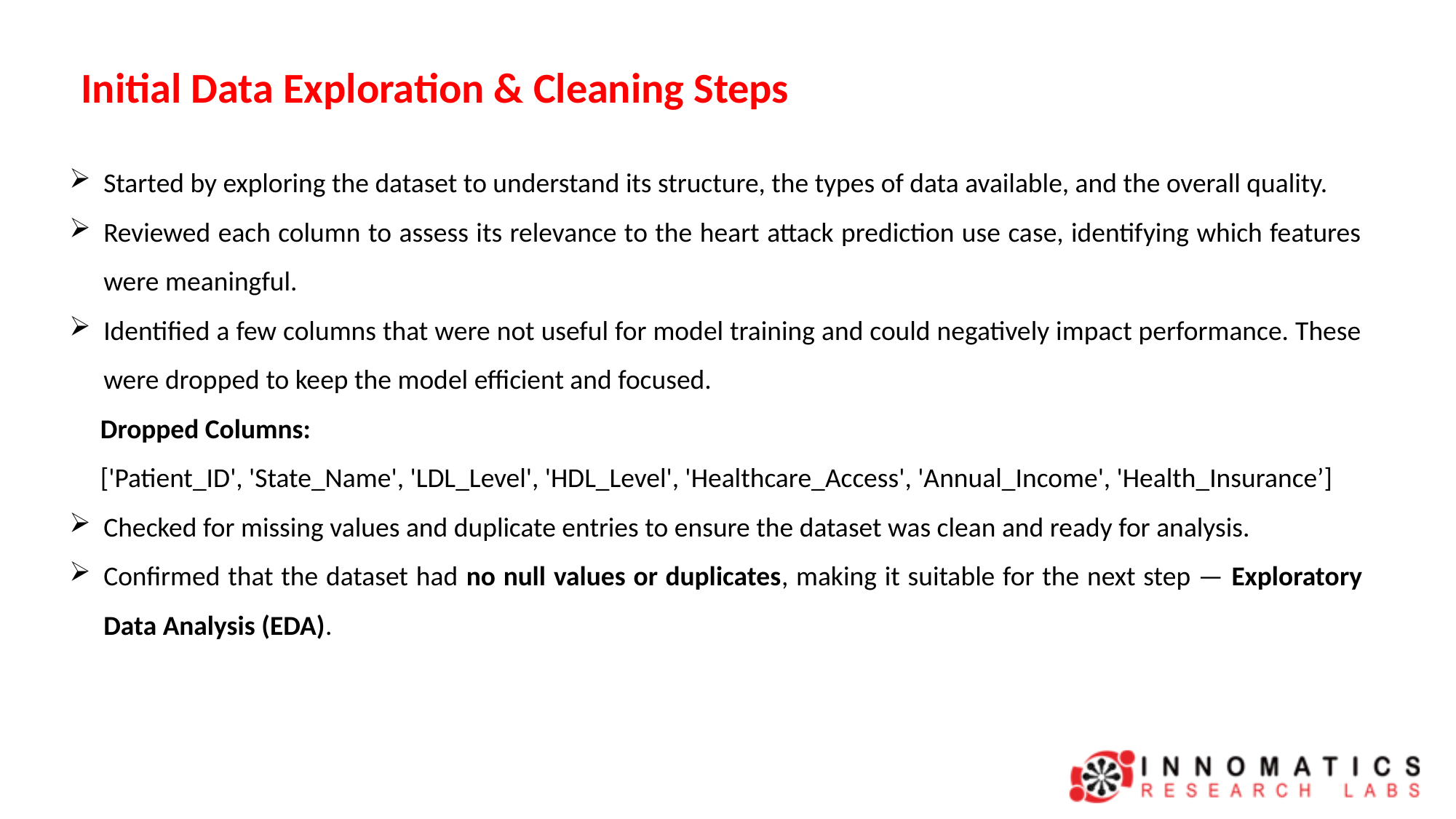

Initial Data Exploration & Cleaning Steps

Started by exploring the dataset to understand its structure, the types of data available, and the overall quality.
Reviewed each column to assess its relevance to the heart attack prediction use case, identifying which features were meaningful.
Identified a few columns that were not useful for model training and could negatively impact performance. These were dropped to keep the model efficient and focused.
     Dropped Columns:
     ['Patient_ID', 'State_Name', 'LDL_Level', 'HDL_Level', 'Healthcare_Access', 'Annual_Income', 'Health_Insurance’]
Checked for missing values and duplicate entries to ensure the dataset was clean and ready for analysis.
Confirmed that the dataset had no null values or duplicates, making it suitable for the next step — Exploratory Data Analysis (EDA).